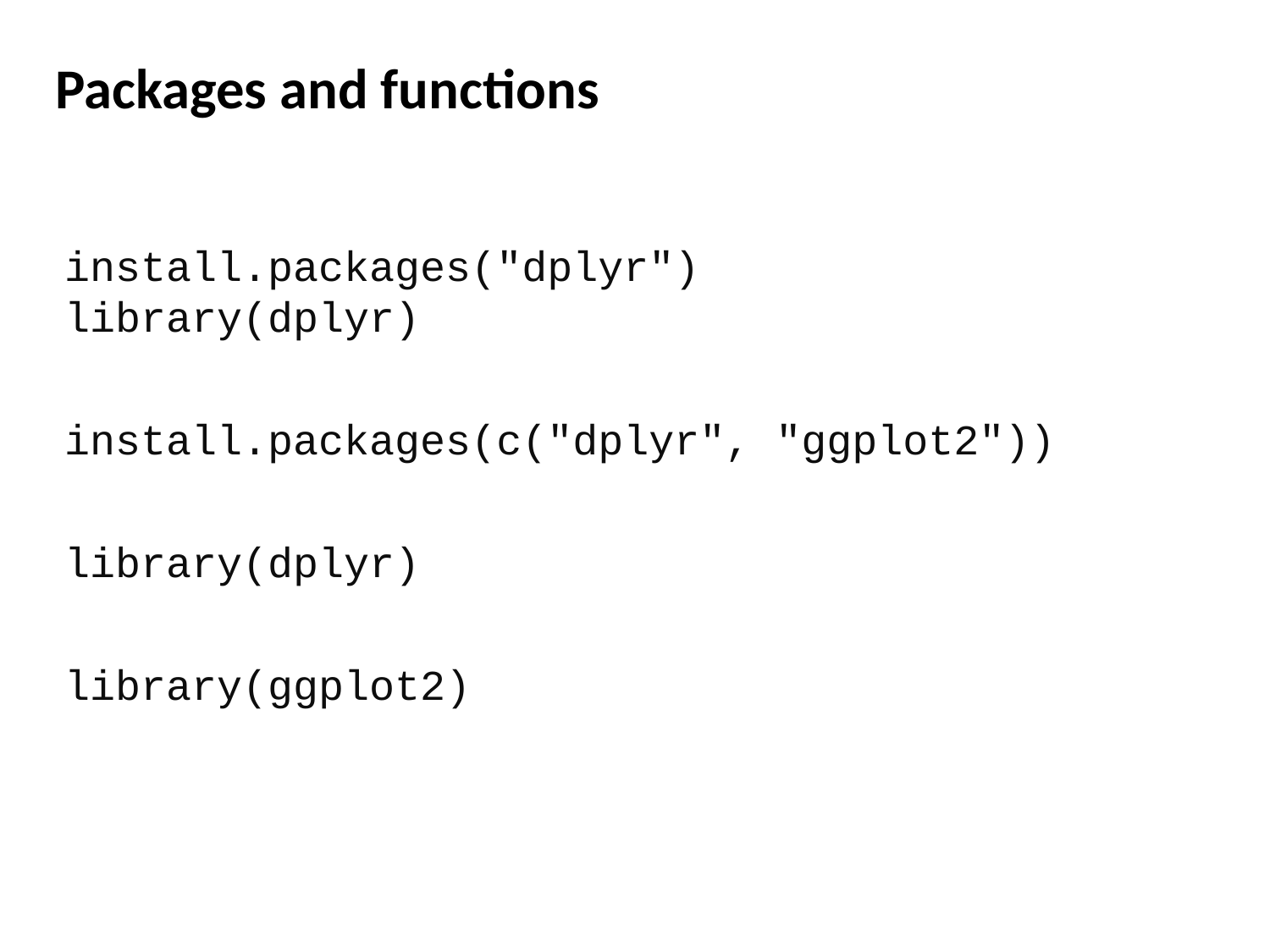

# Packages and functions

install.packages("dplyr")
library(dplyr)

install.packages(c("dplyr", "ggplot2"))

library(dplyr)

library(ggplot2)